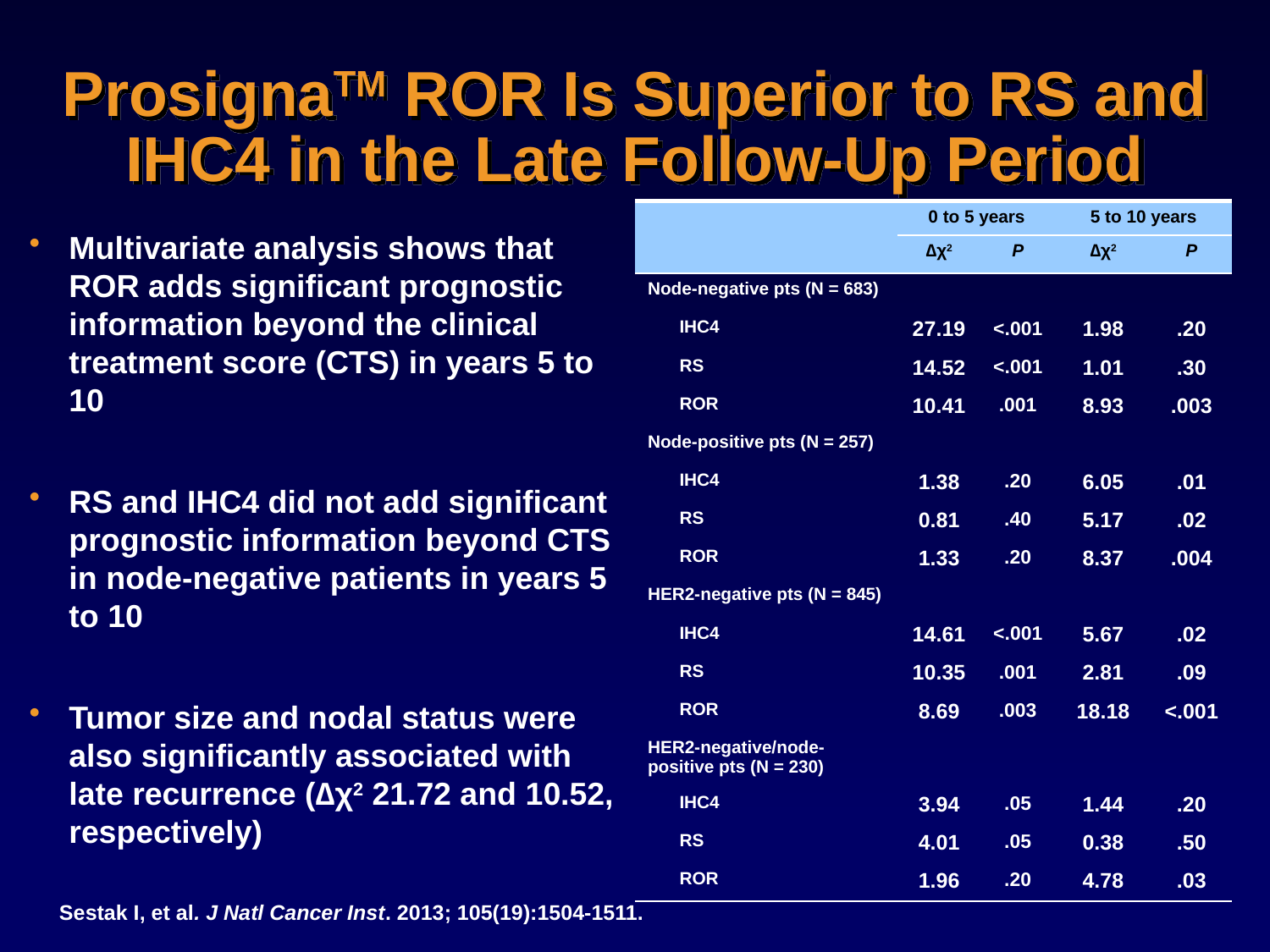

# ProsignaTM ROR Is Superior to RS and IHC4 in the Late Follow-Up Period
|  | 0 to 5 years |  | 5 to 10 years |  |
| --- | --- | --- | --- | --- |
|  | ∆χ2 | P | ∆χ2 | P |
| Node-negative pts (N = 683) |  |  |  |  |
| IHC4 | 27.19 | <.001 | 1.98 | .20 |
| RS | 14.52 | <.001 | 1.01 | .30 |
| ROR | 10.41 | .001 | 8.93 | .003 |
| Node-positive pts (N = 257) |  |  |  |  |
| IHC4 | 1.38 | .20 | 6.05 | .01 |
| RS | 0.81 | .40 | 5.17 | .02 |
| ROR | 1.33 | .20 | 8.37 | .004 |
| HER2-negative pts (N = 845) |  |  |  |  |
| IHC4 | 14.61 | <.001 | 5.67 | .02 |
| RS | 10.35 | .001 | 2.81 | .09 |
| ROR | 8.69 | .003 | 18.18 | <.001 |
| HER2-negative/node-positive pts (N = 230) |  |  |  |  |
| IHC4 | 3.94 | .05 | 1.44 | .20 |
| RS | 4.01 | .05 | 0.38 | .50 |
| ROR | 1.96 | .20 | 4.78 | .03 |
Multivariate analysis shows that ROR adds significant prognostic information beyond the clinical treatment score (CTS) in years 5 to 10

RS and IHC4 did not add significant prognostic information beyond CTS in node-negative patients in years 5 to 10

Tumor size and nodal status were also significantly associated with late recurrence (∆χ2 21.72 and 10.52, respectively)

Sestak I, et al. J Natl Cancer Inst. 2013; 105(19):1504-1511.